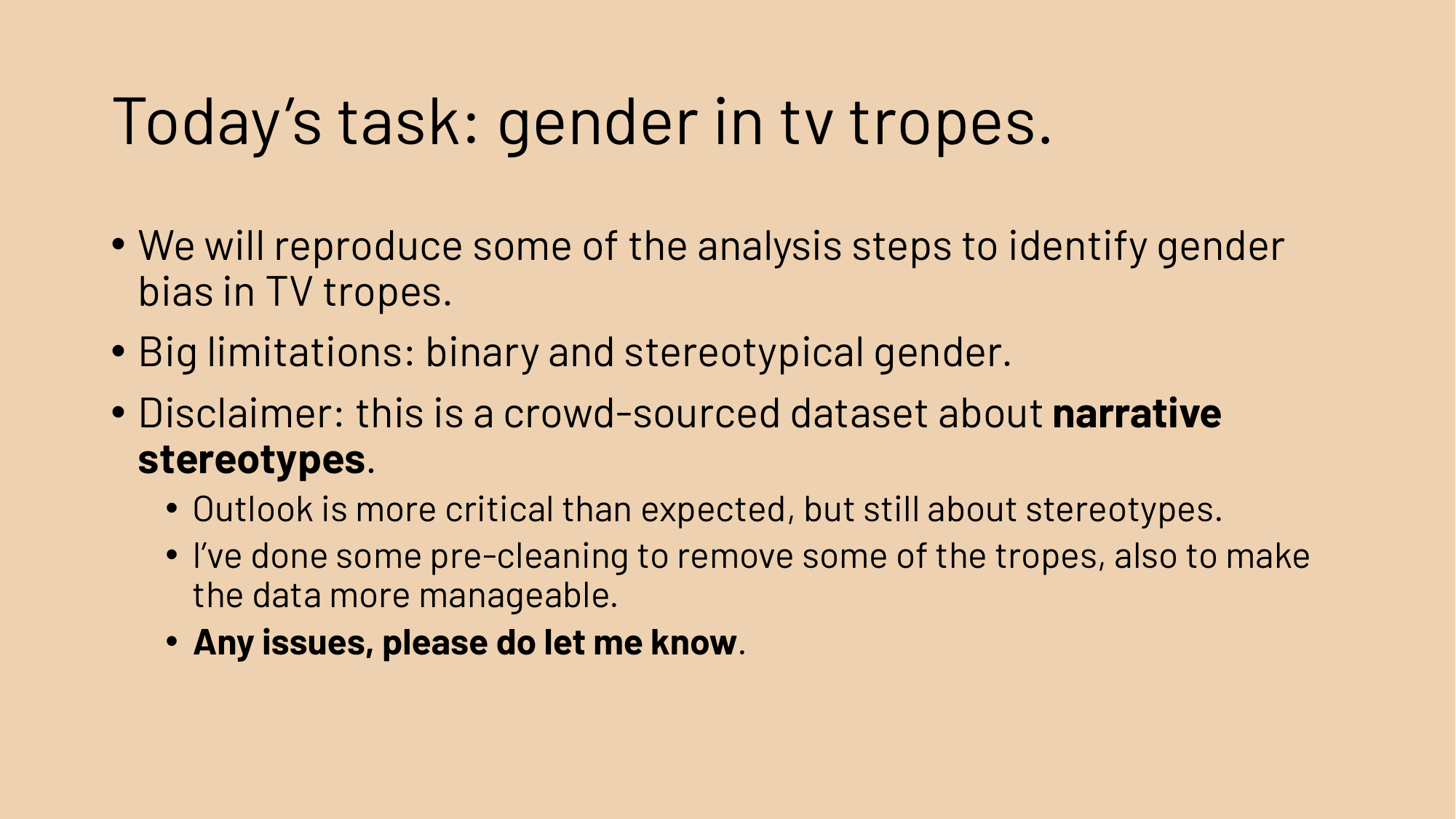

# Today’s task: gender in tv tropes.
We will reproduce some of the analysis steps to identify gender bias in TV tropes.
Big limitations: binary and stereotypical gender.
Disclaimer: this is a crowd-sourced dataset about narrative stereotypes.
Outlook is more critical than expected, but still about stereotypes.
I’ve done some pre-cleaning to remove some of the tropes, also to make the data more manageable.
Any issues, please do let me know.